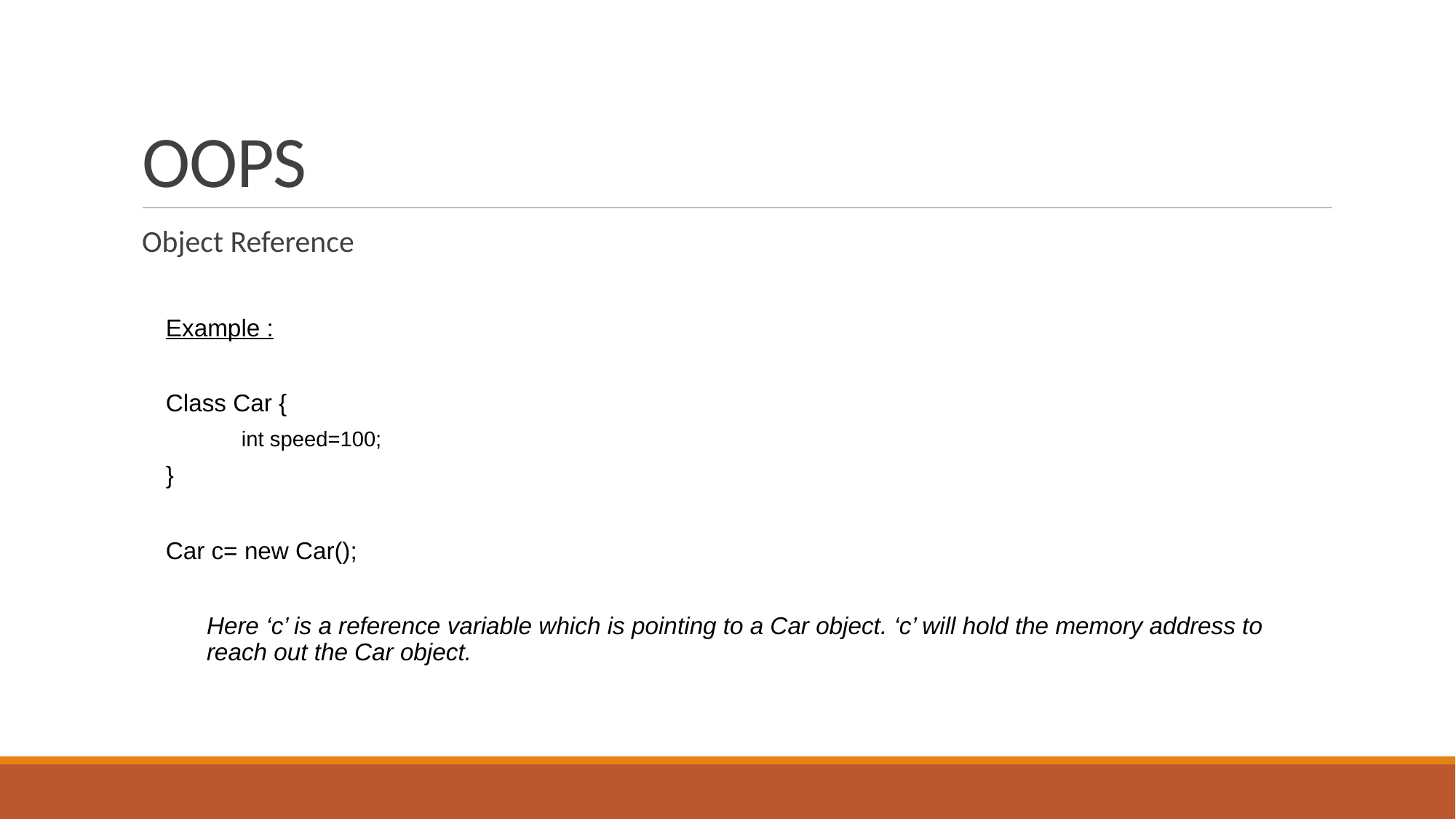

# OOPS
Object Reference

Example :

Class Car {
	int speed=100;
}

Car c= new Car();

	Here ‘c’ is a reference variable which is pointing to a Car object. ‘c’ will hold the memory address to reach out the Car object.